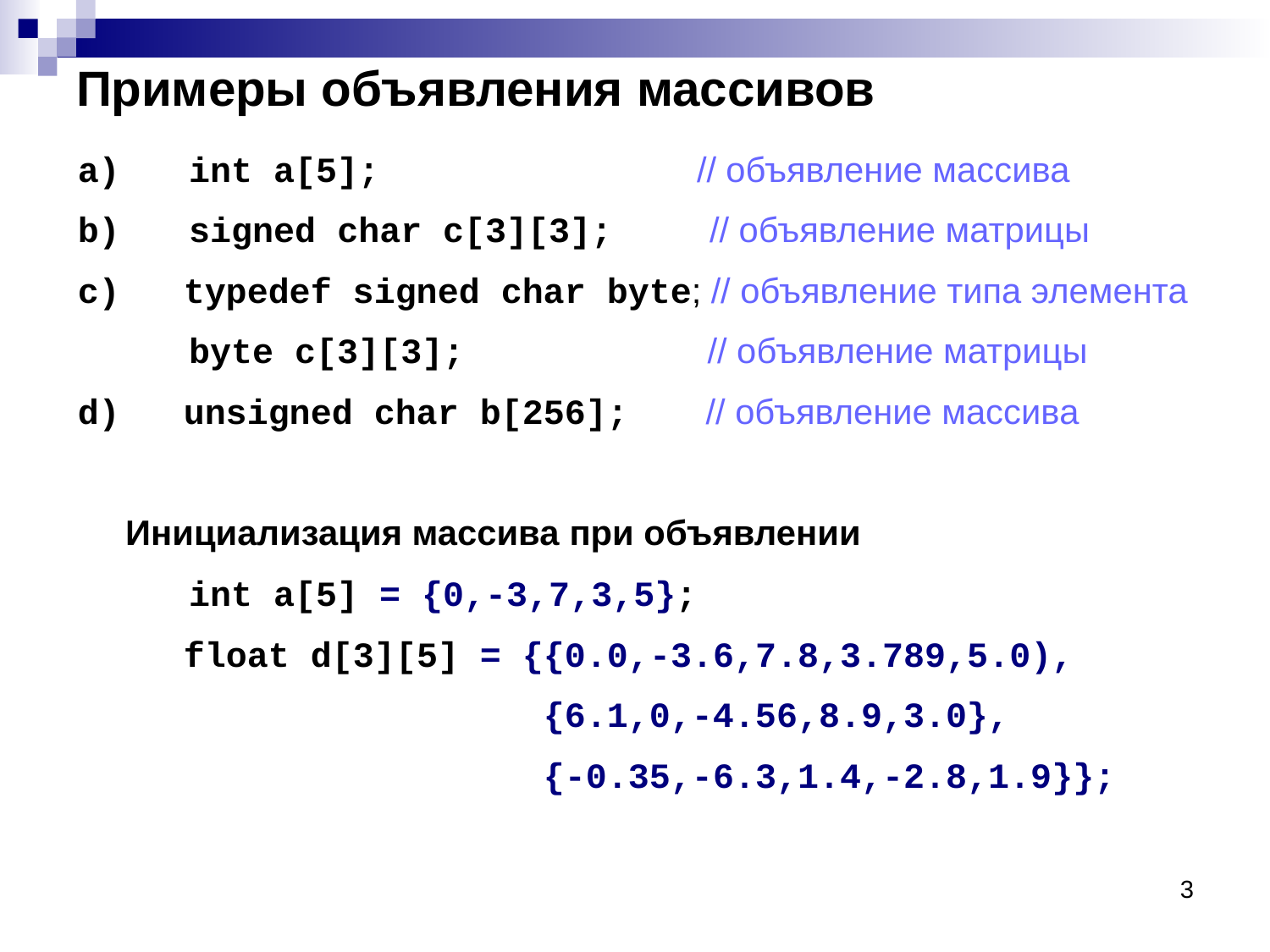

Примеры объявления массивов
a)	   int a[5];               // объявление массива
b)	   signed char с[3][3];          // объявление матрицы
c)   typedef signed char byte; // объявление типа элемента
	   byte c[3][3];                         // объявление матрицы
d)   unsigned char b[256];        // объявление массива

	Инициализация массива при объявлении
	   int a[5] = {0,-3,7,3,5};
     float d[3][5] = {{0.0,-3.6,7.8,3.789,5.0),
                      {6.1,0,-4.56,8.9,3.0},
                      {-0.35,-6.3,1.4,-2.8,1.9}};
3